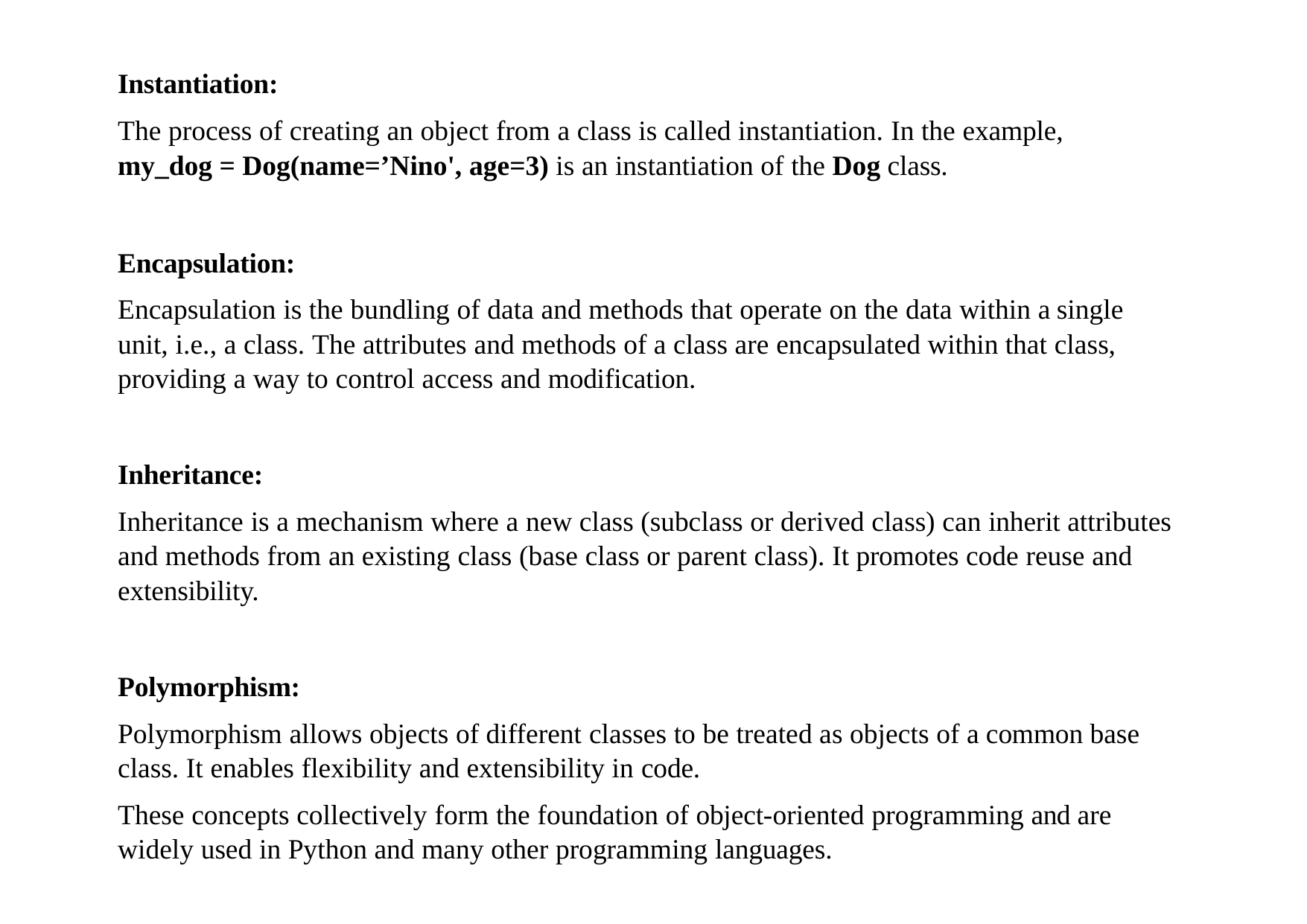

Instantiation:
The process of creating an object from a class is called instantiation. In the example,
my_dog = Dog(name=’Nino', age=3) is an instantiation of the Dog class.

Encapsulation:
Encapsulation is the bundling of data and methods that operate on the data within a single unit, i.e., a class. The attributes and methods of a class are encapsulated within that class, providing a way to control access and modification.

Inheritance:
Inheritance is a mechanism where a new class (subclass or derived class) can inherit attributes and methods from an existing class (base class or parent class). It promotes code reuse and extensibility.

Polymorphism:
Polymorphism allows objects of different classes to be treated as objects of a common base class. It enables flexibility and extensibility in code.
These concepts collectively form the foundation of object-oriented programming and are widely used in Python and many other programming languages.